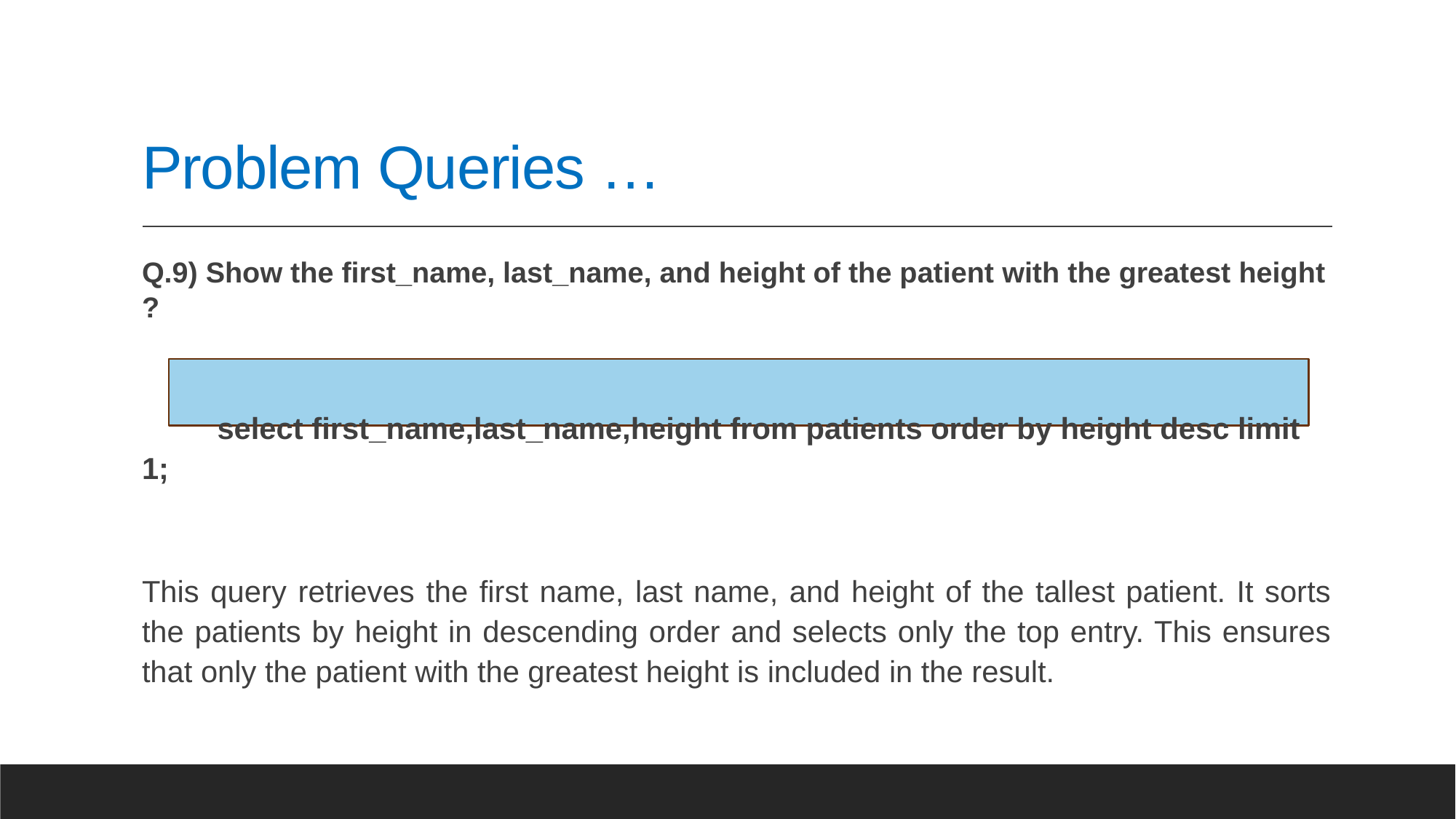

# Problem Queries …
Q.9) Show the first_name, last_name, and height of the patient with the greatest height ?

         select first_name,last_name,height from patients order by height desc limit 1;

This query retrieves the first name, last name, and height of the tallest patient. It sorts the patients by height in descending order and selects only the top entry. This ensures that only the patient with the greatest height is included in the result.